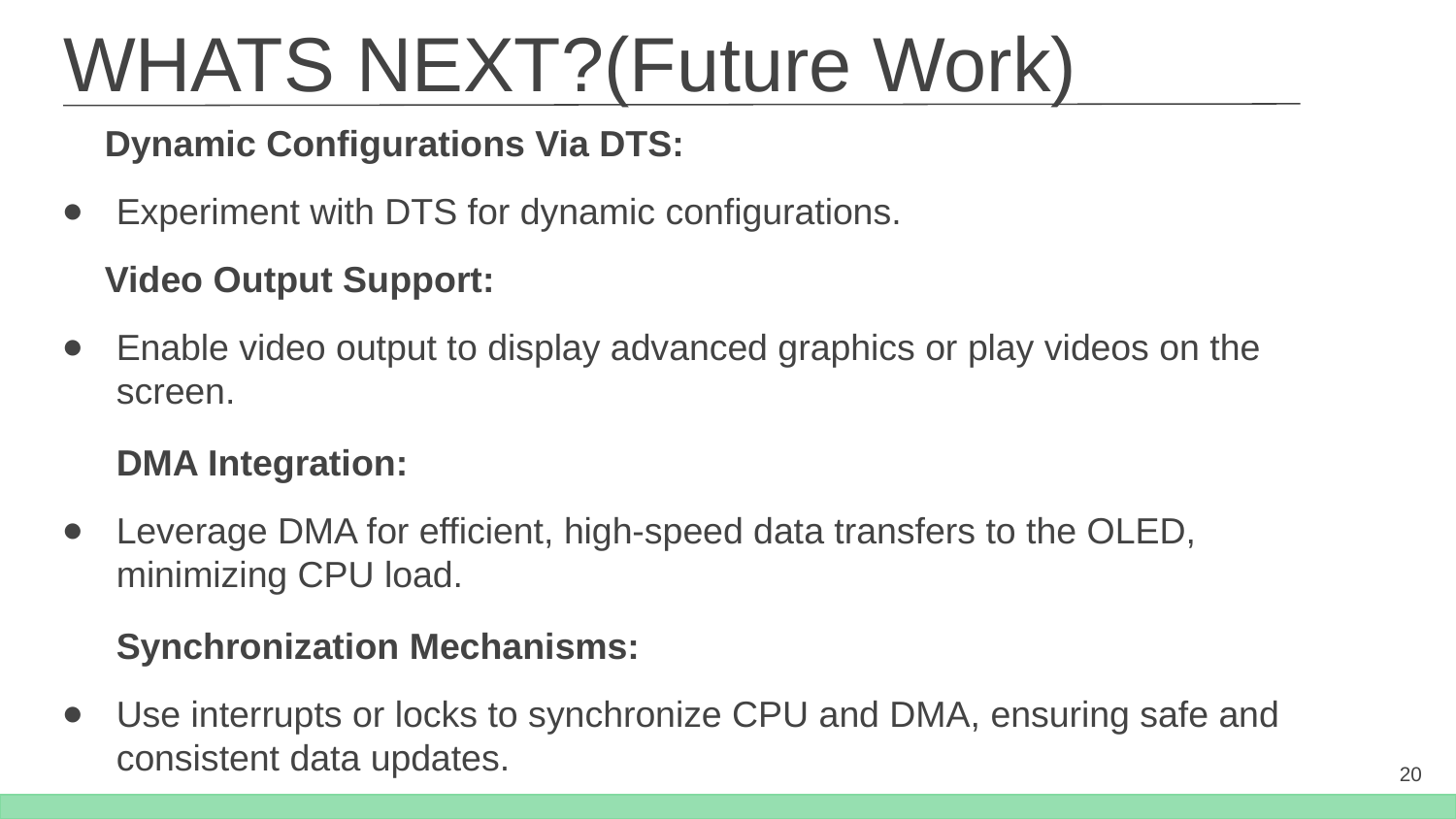

WHATS NEXT?(Future Work)
      Dynamic Configurations Via DTS:
Experiment with DTS for dynamic configurations.
      Video Output Support:
Enable video output to display advanced graphics or play videos on the screen.
DMA Integration:
Leverage DMA for efficient, high-speed data transfers to the OLED, minimizing CPU load.
Synchronization Mechanisms:
Use interrupts or locks to synchronize CPU and DMA, ensuring safe and consistent data updates.

20